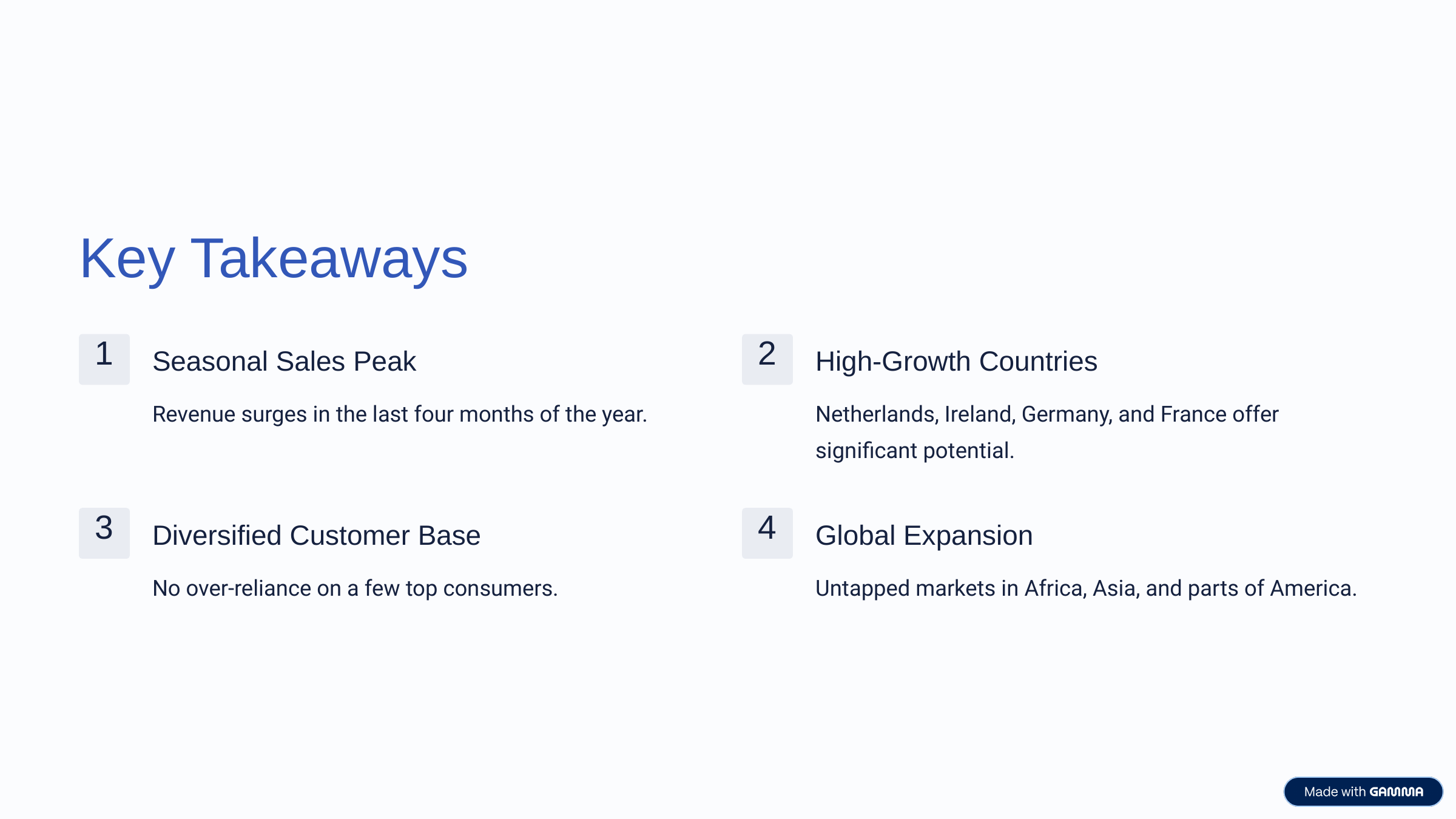

Key Takeaways

1
2
Seasonal Sales Peak
High-Growth Countries
Revenue surges in the last four months of the year.
Netherlands, Ireland, Germany, and France offer significant potential.

3
4
Diversified Customer Base
Global Expansion
No over-reliance on a few top consumers.
Untapped markets in Africa, Asia, and parts of America.